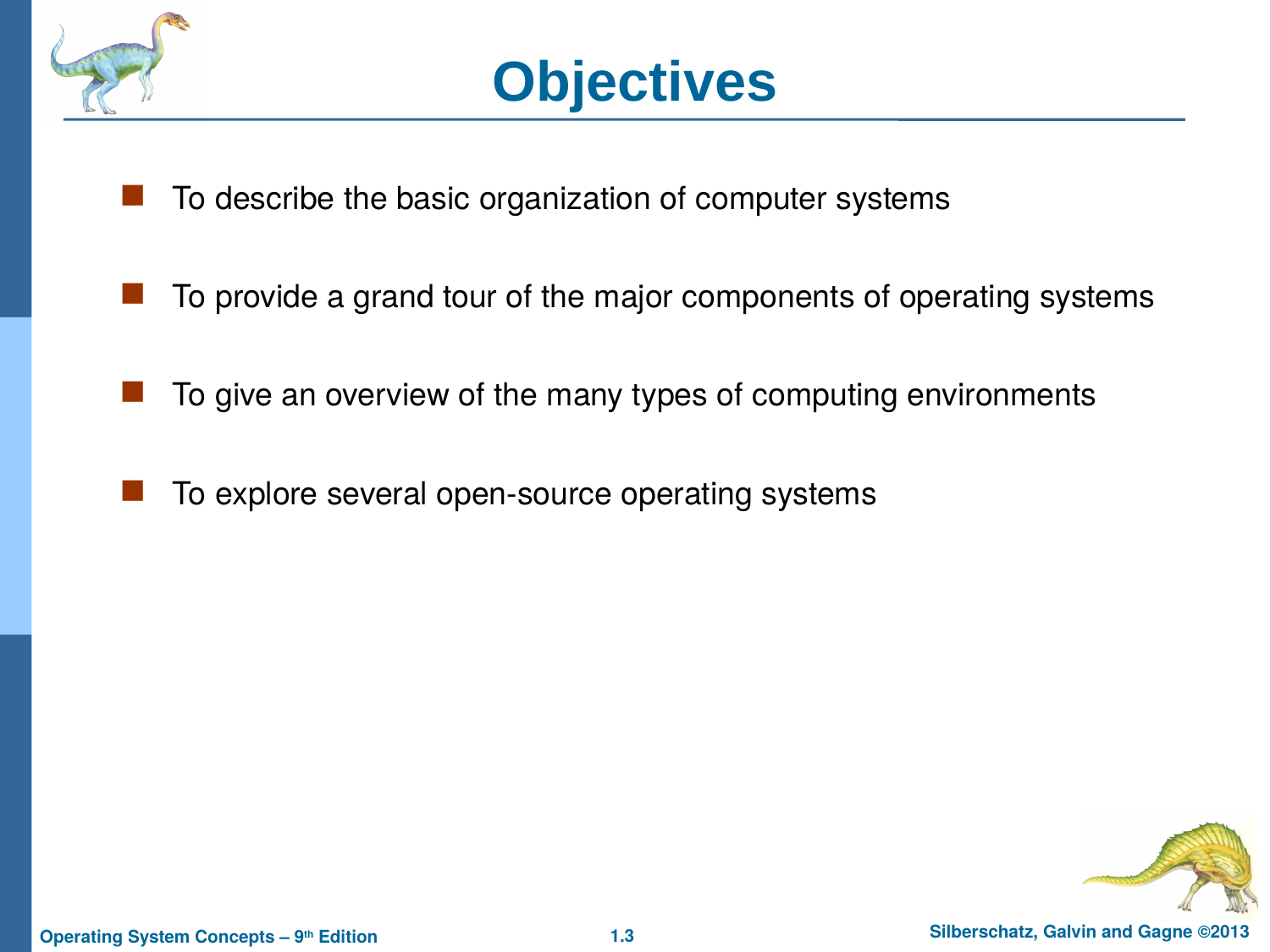

Objectives
To describe the basic organization of computer systems

To provide a grand tour of the major components of operating systems

To give an overview of the many types of computing environments

To explore several open-source operating systems